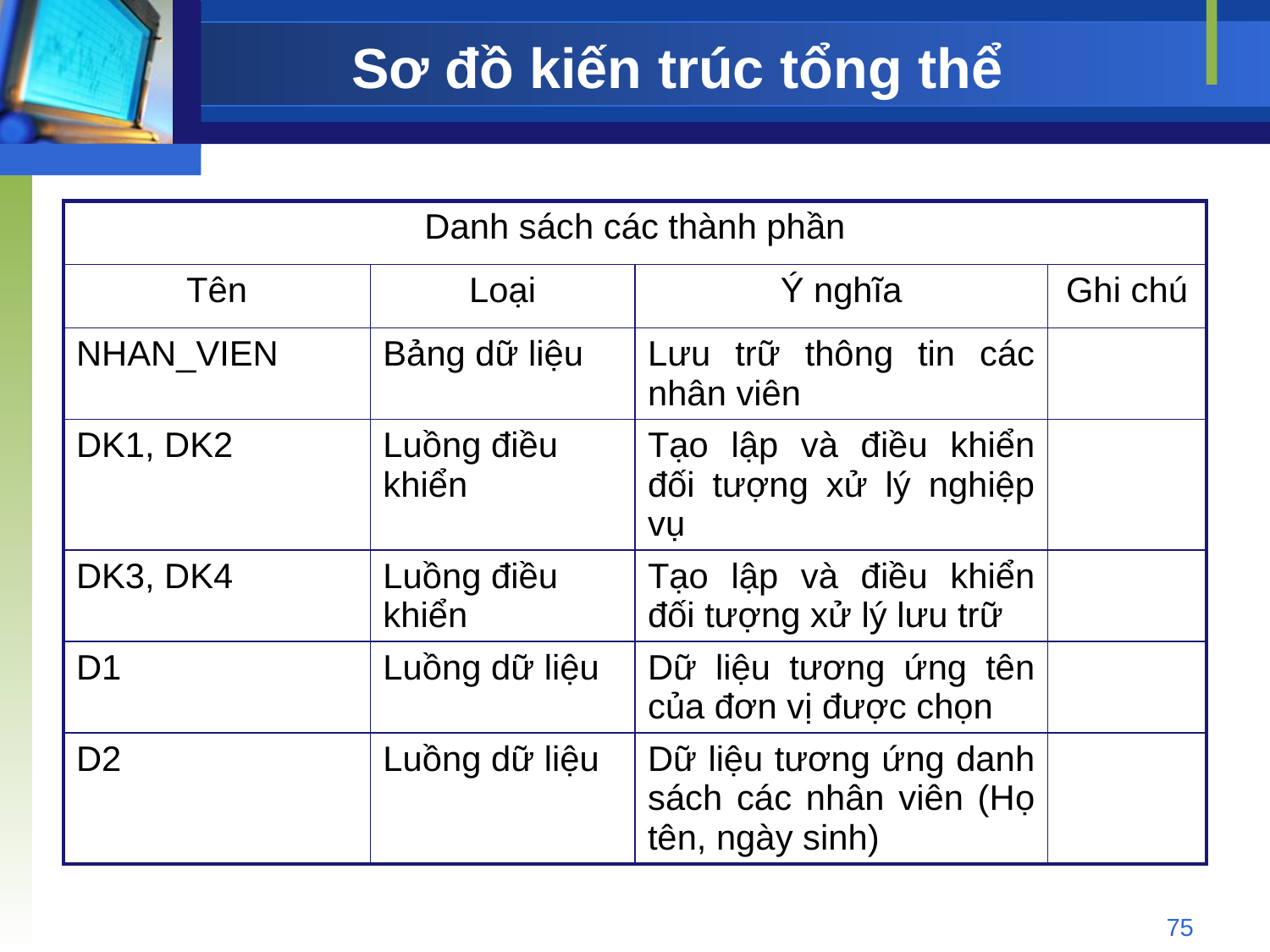

# Sơ đồ kiến trúc tổng thể
| Danh sách các thành phần |  |  |  |
| --- | --- | --- | --- |
| Tên | Loại | Ý nghĩa | Ghi chú |
| NHAN\_VIEN | Bảng dữ liệu | Lưu trữ thông tin các nhân viên |  |
| DK1, DK2 | Luồng điều khiển | Tạo lập và điều khiển đối tượng xử lý nghiệp vụ |  |
| DK3, DK4 | Luồng điều khiển | Tạo lập và điều khiển đối tượng xử lý lưu trữ |  |
| D1 | Luồng dữ liệu | Dữ liệu tương ứng tên của đơn vị được chọn |  |
| D2 | Luồng dữ liệu | Dữ liệu tương ứng danh sách các nhân viên (Họ tên, ngày sinh) |  |
75